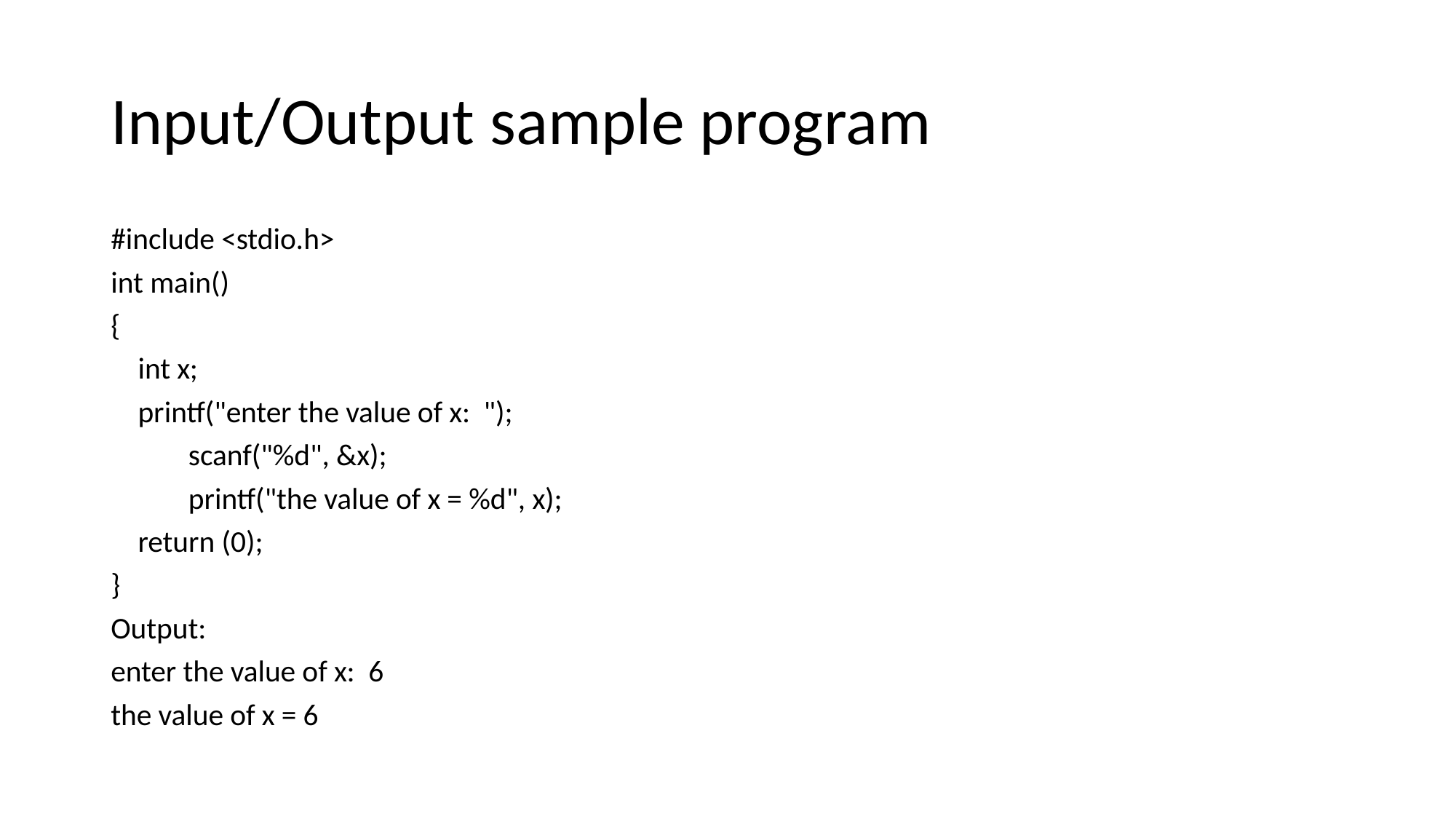

# Input/Output sample program
#include <stdio.h>
int main()
{
    int x;
    printf("enter the value of x:  ");
	scanf("%d", &x);
	printf("the value of x = %d", x);
    return (0);
}
Output:
enter the value of x:  6
the value of x = 6